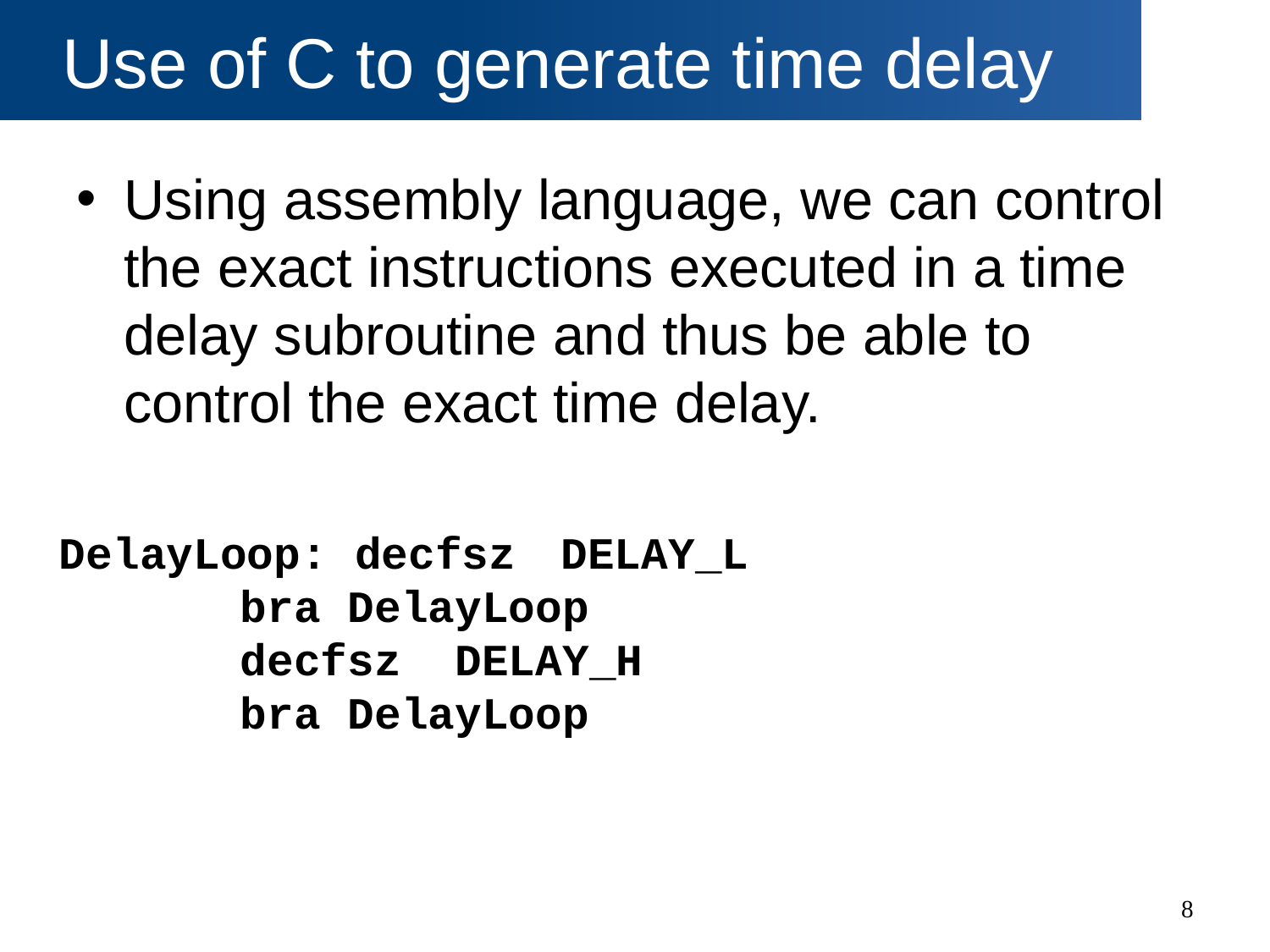

# Use of C to generate time delay
Using assembly language, we can control the exact instructions executed in a time delay subroutine and thus be able to control the exact time delay.

DelayLoop: decfsz	DELAY_L
		   bra DelayLoop
		   decfsz  DELAY_H
		   bra DelayLoop

8